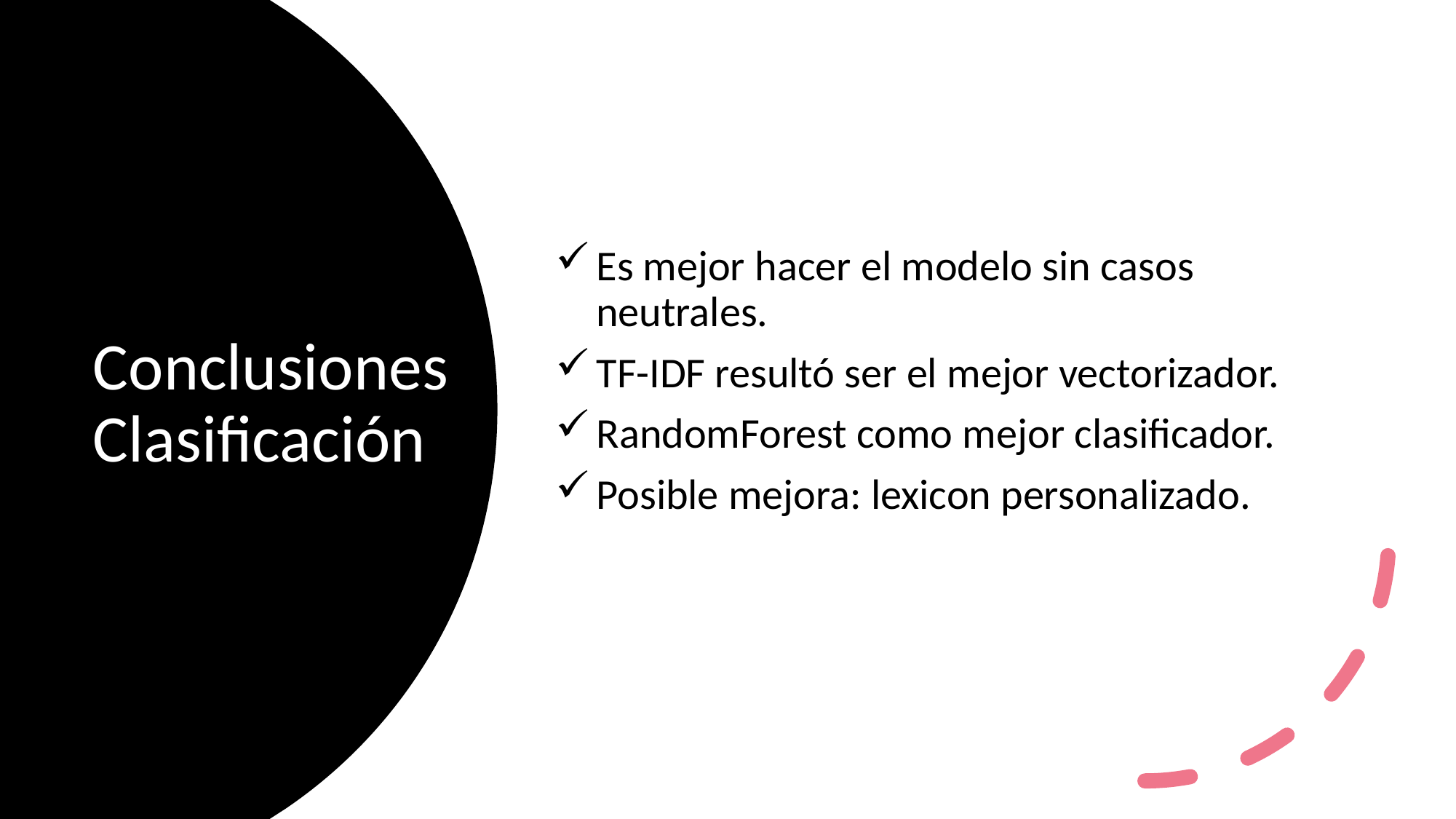

Es mejor hacer el modelo sin casos neutrales.
TF-IDF resultó ser el mejor vectorizador.
RandomForest como mejor clasificador.
Posible mejora: lexicon personalizado.

# Conclusiones Clasificación